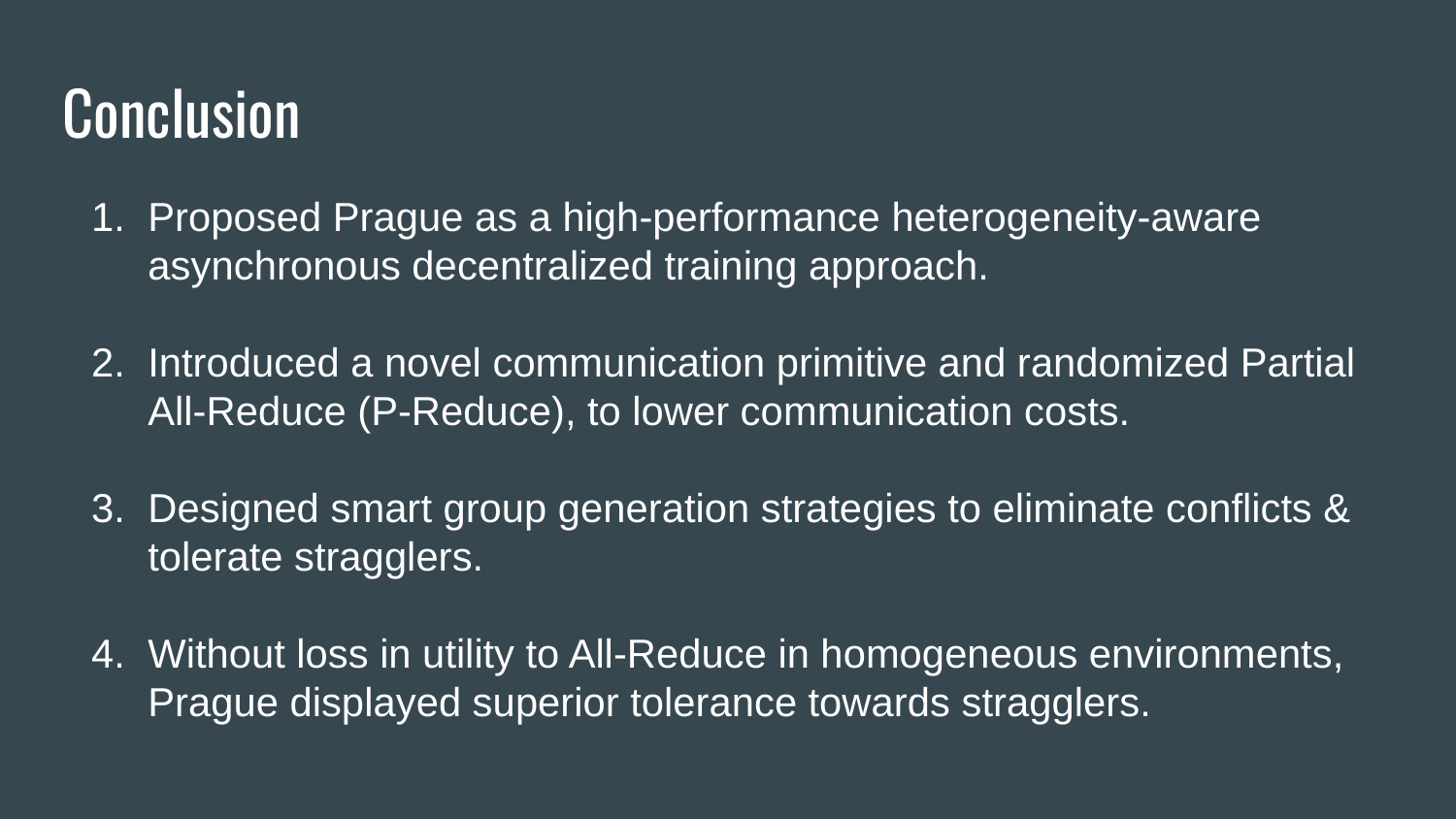

# Conclusion
Proposed Prague as a high-performance heterogeneity-aware asynchronous decentralized training approach.

Introduced a novel communication primitive and randomized Partial All-Reduce (P-Reduce), to lower communication costs.

Designed smart group generation strategies to eliminate conflicts & tolerate stragglers.

Without loss in utility to All-Reduce in homogeneous environments, Prague displayed superior tolerance towards stragglers.